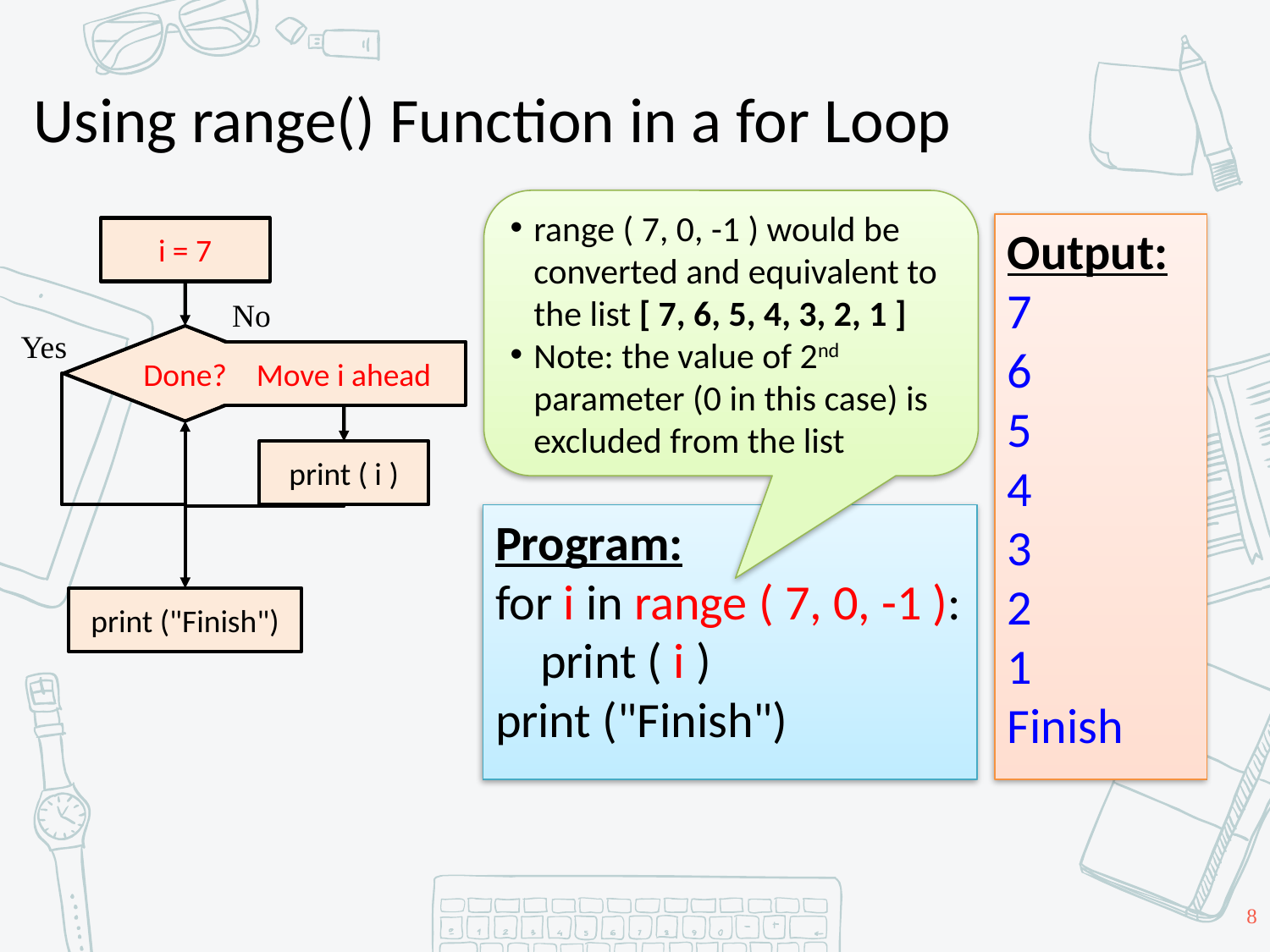

# Using range() Function in a for Loop
range ( 7, 0, -1 ) would be converted and equivalent to the list [ 7, 6, 5, 4, 3, 2, 1 ]
Note: the value of 2nd parameter (0 in this case) is excluded from the list
Output:
7
6
5
4
3
2
1
Finish
i = 7
No
Yes

Done?
Move I ahead
Move i ahead
print ( i )
Program:
for i in range ( 7, 0, -1 ):
    print ( i )
print ("Finish")
print ("Finish")
8